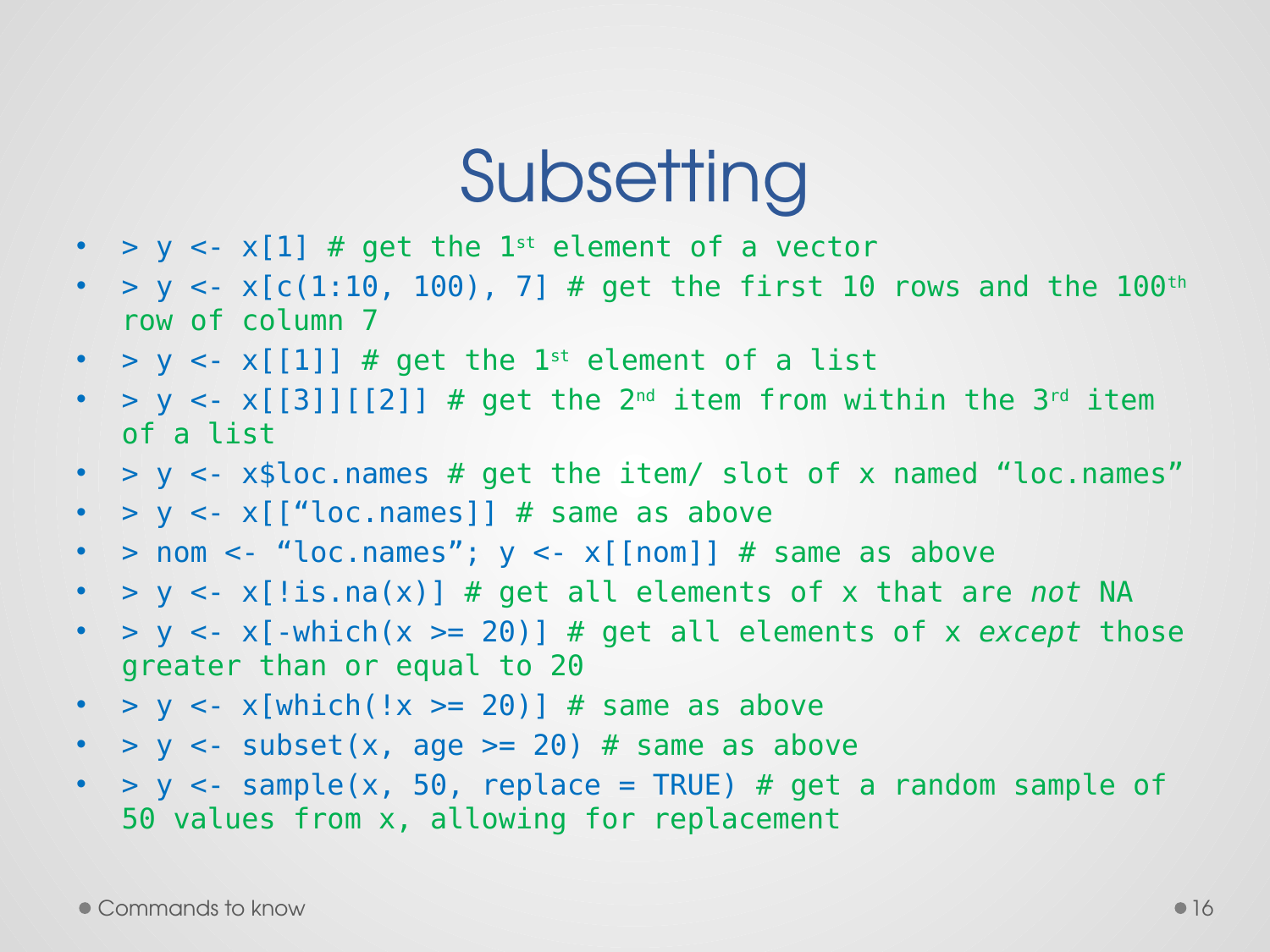

# Subsetting
> y <- x[1] # get the 1st element of a vector
> y <- x[c(1:10, 100), 7] # get the first 10 rows and the 100th row of column 7
> y <- x[[1]] # get the 1st element of a list
> y <- x[[3]][[2]] # get the 2nd item from within the 3rd item of a list
> y <- x$loc.names # get the item/ slot of x named “loc.names”
> y <- x[[“loc.names]] # same as above
> nom <- “loc.names”; y <- x[[nom]] # same as above
> y <- x[!is.na(x)] # get all elements of x that are not NA
> y <- x[-which(x >= 20)] # get all elements of x except those greater than or equal to 20
> y <- x[which(!x >= 20)] # same as above
> y <- subset(x, age >= 20) # same as above
> y <- sample(x, 50, replace = TRUE) # get a random sample of 50 values from x, allowing for replacement

Commands to know
16